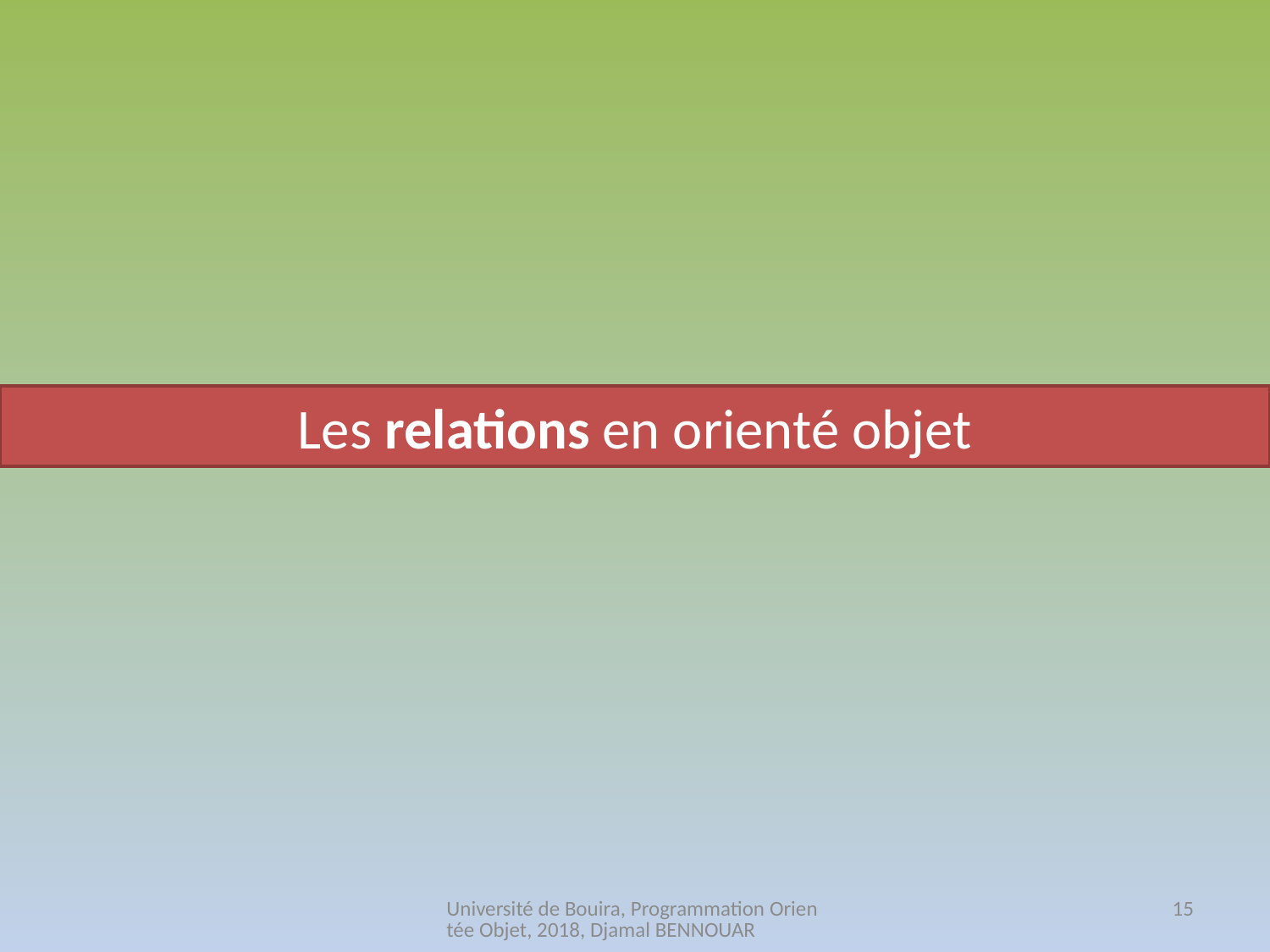

Les relations en orienté objet
Université de Bouira, Programmation Orientée Objet, 2018, Djamal BENNOUAR
15